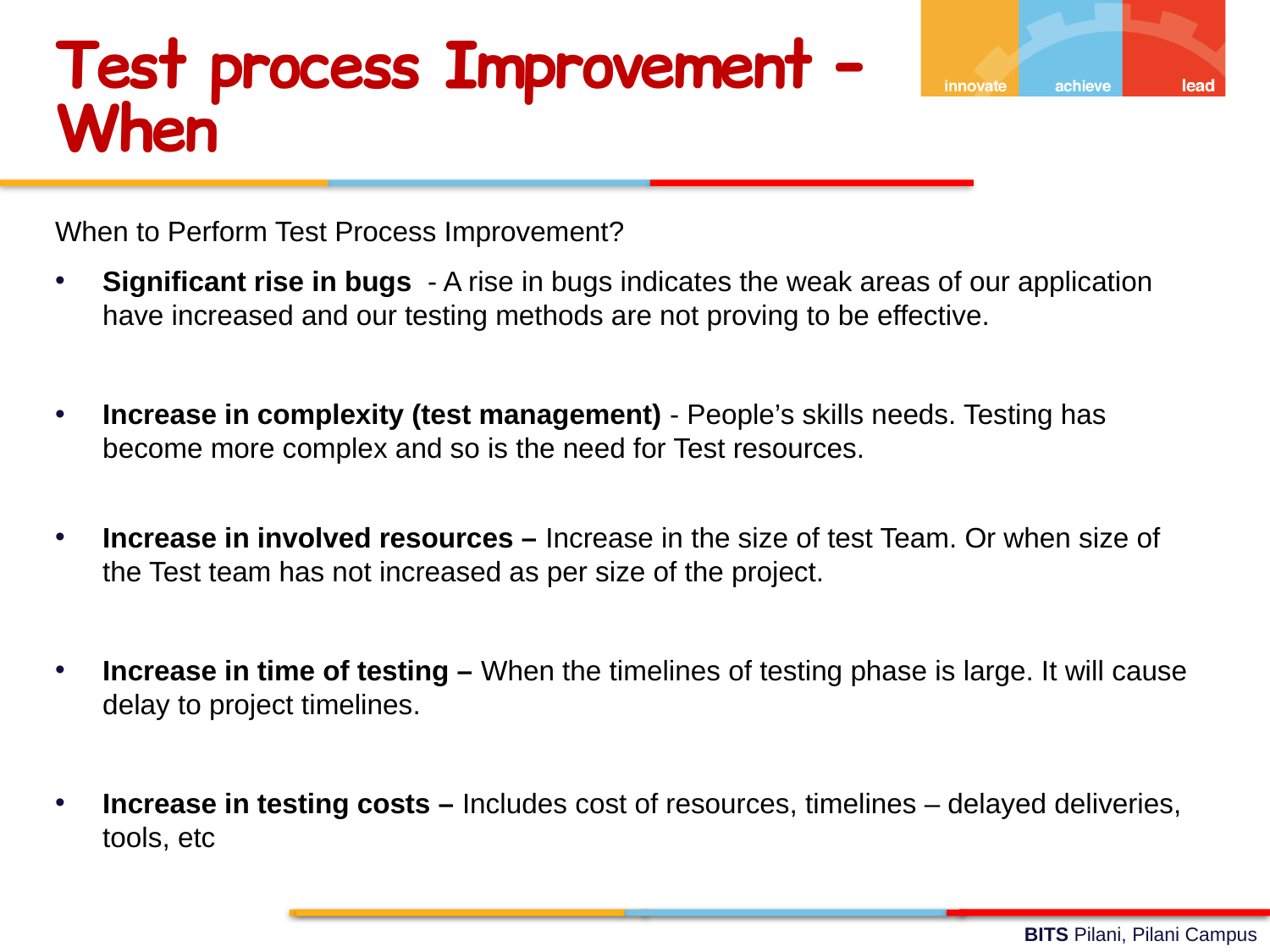

Test process Improvement –
When
When to Perform Test Process Improvement?
Significant rise in bugs  - A rise in bugs indicates the weak areas of our application have increased and our testing methods are not proving to be effective.

Increase in complexity (test management) - People’s skills needs. Testing has become more complex and so is the need for Test resources.

Increase in involved resources – Increase in the size of test Team. Or when size of the Test team has not increased as per size of the project.

Increase in time of testing – When the timelines of testing phase is large. It will cause delay to project timelines.

Increase in testing costs – Includes cost of resources, timelines – delayed deliveries, tools, etc